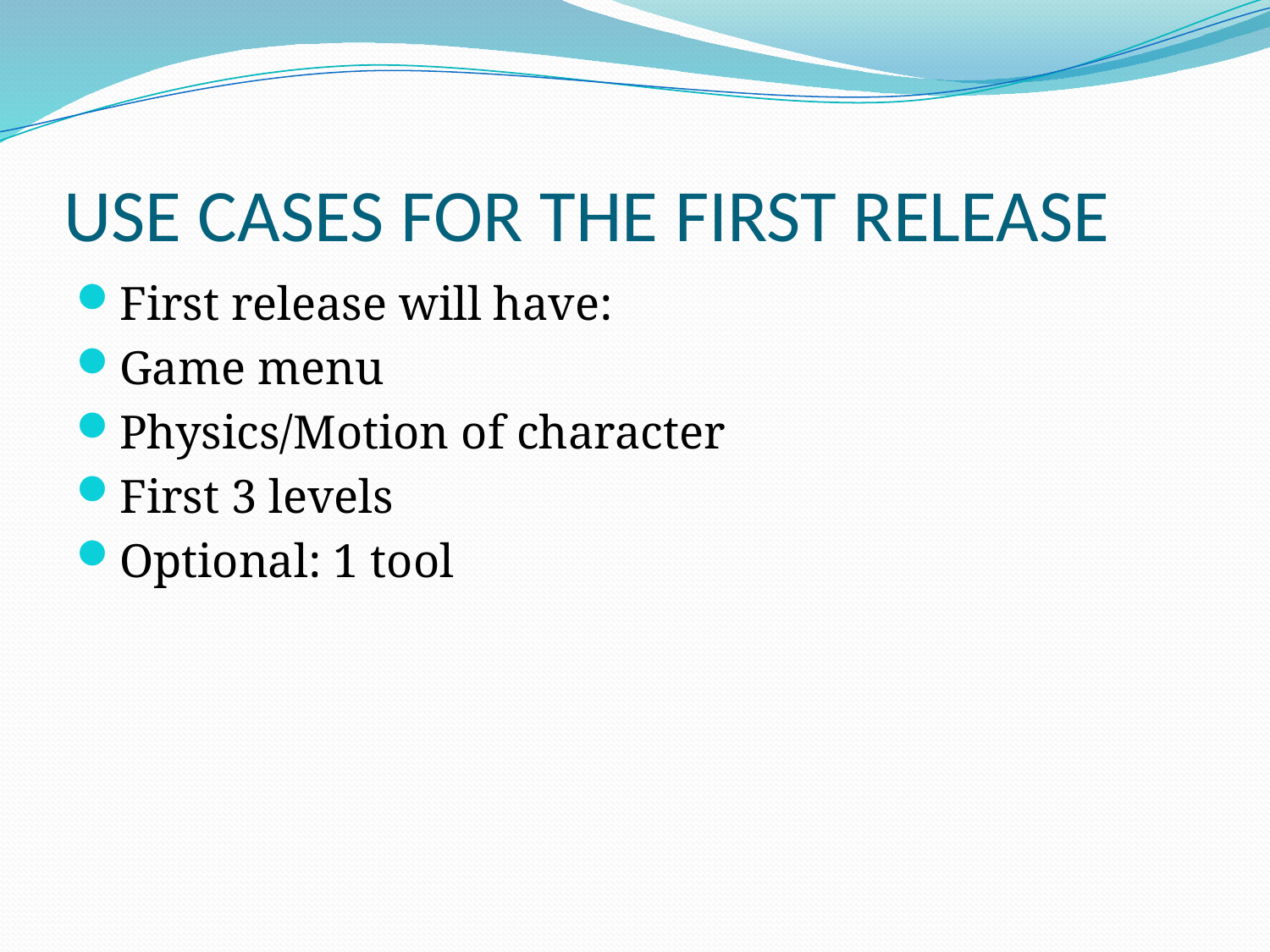

# USE CASES FOR THE FIRST RELEASE
First release will have:
Game menu
Physics/Motion of character
First 3 levels
Optional: 1 tool